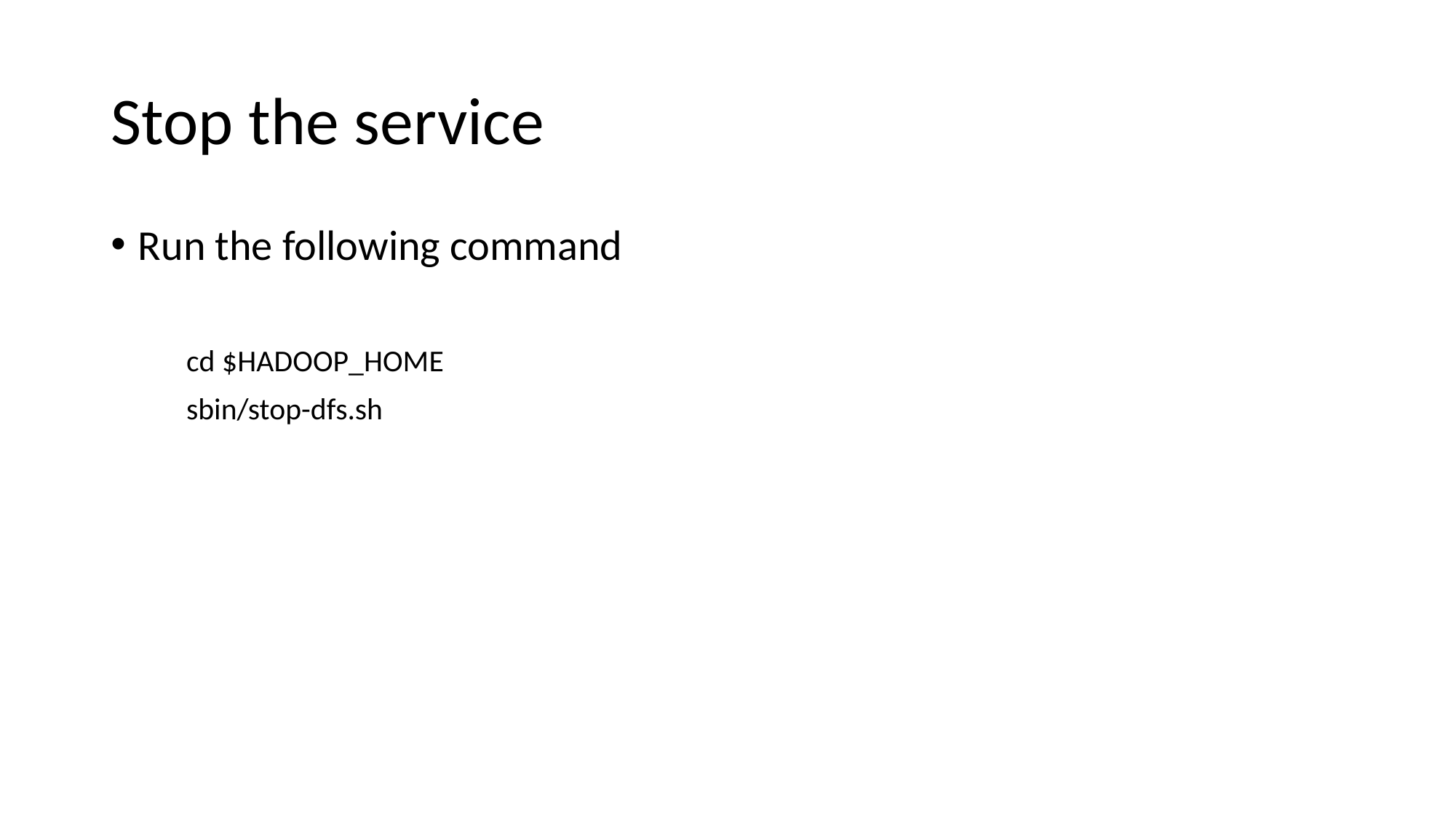

# Stop the service
Run the following command

   cd $HADOOP_HOME
   sbin/stop-dfs.sh